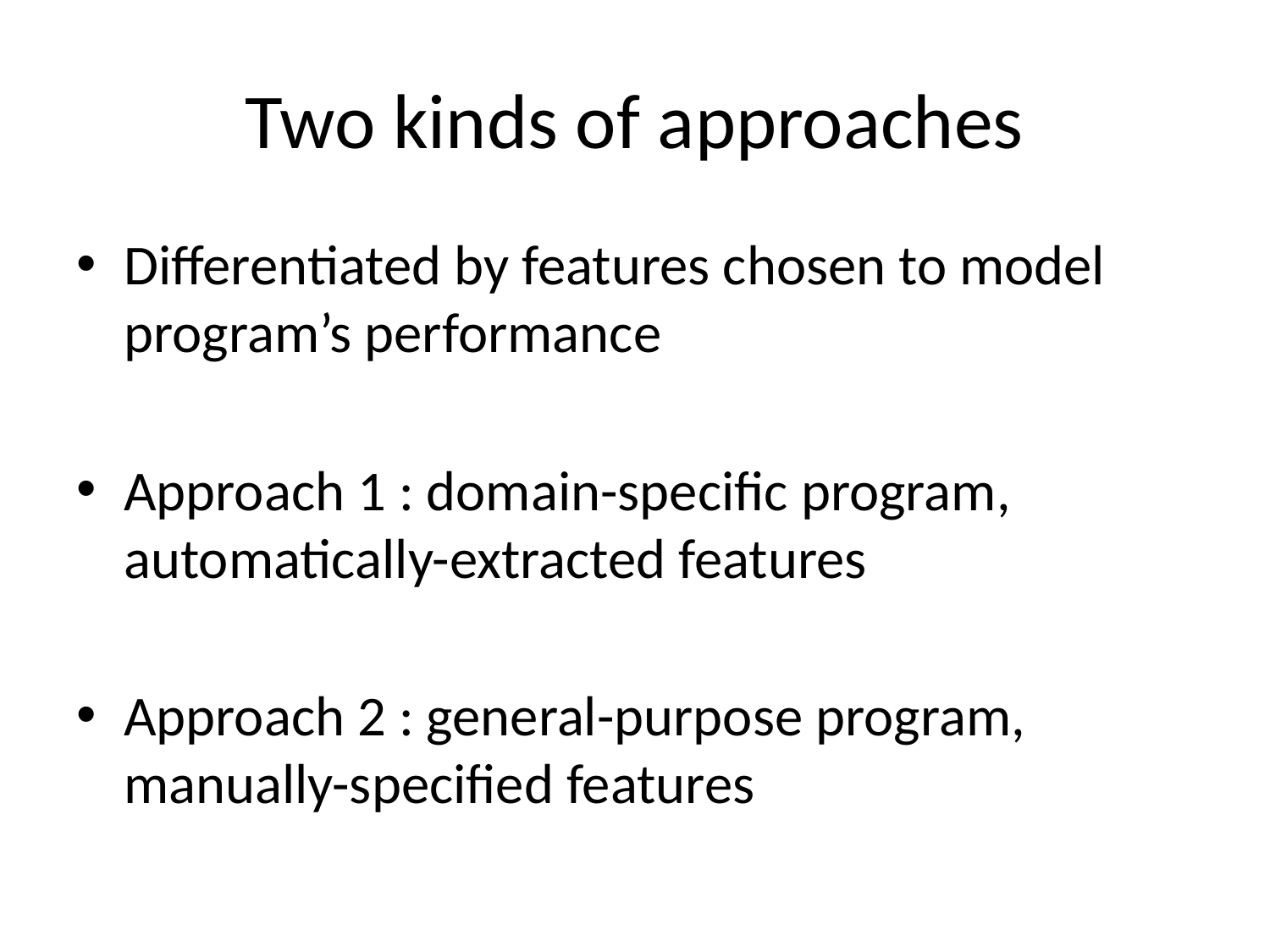

# Two kinds of approaches
Differentiated by features chosen to model program’s performance

Approach 1 : domain-specific program, automatically-extracted features

Approach 2 : general-purpose program, manually-specified features